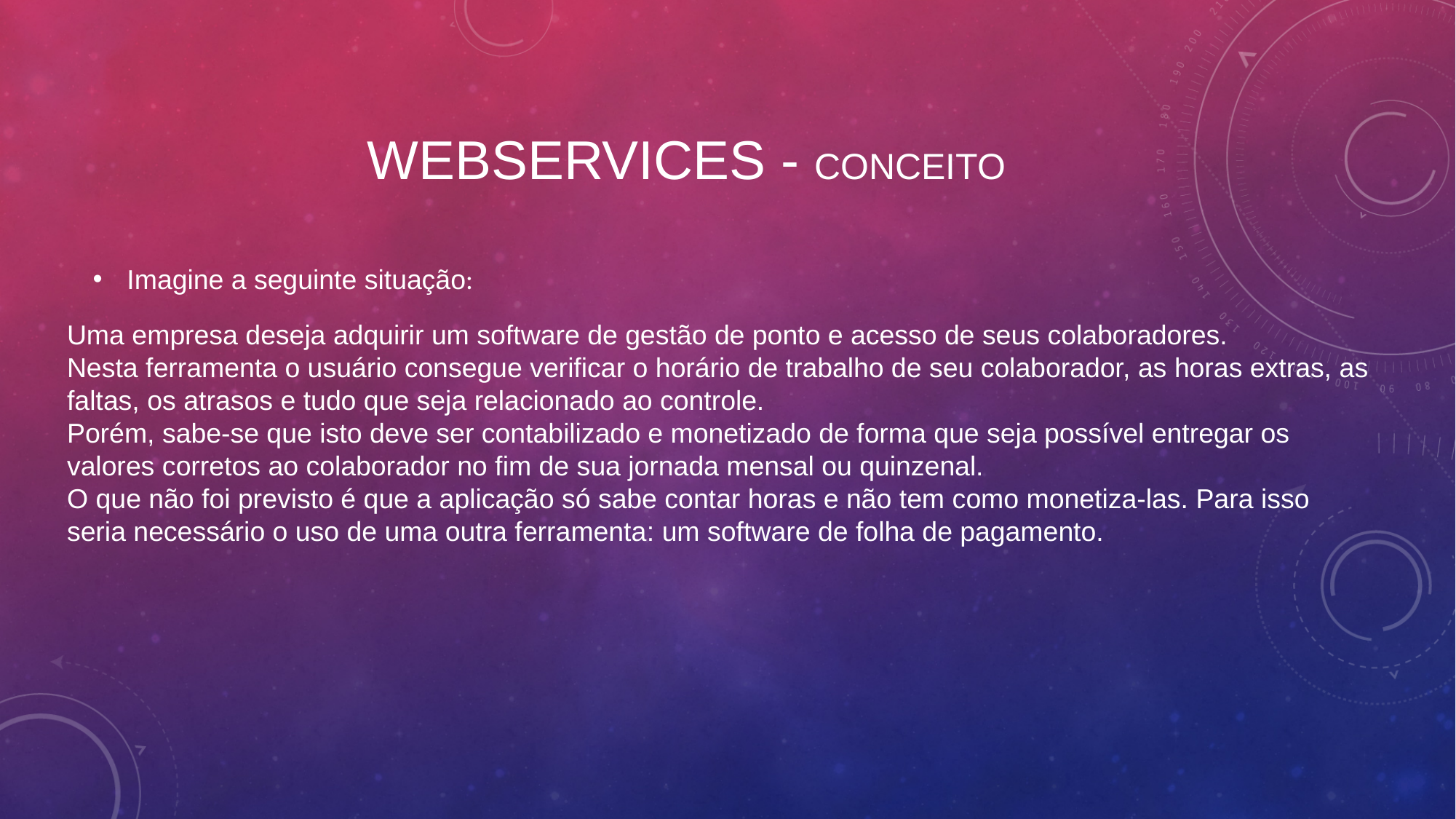

Webservices - conceito
Imagine a seguinte situação:
Uma empresa deseja adquirir um software de gestão de ponto e acesso de seus colaboradores.
Nesta ferramenta o usuário consegue verificar o horário de trabalho de seu colaborador, as horas extras, as faltas, os atrasos e tudo que seja relacionado ao controle.
Porém, sabe-se que isto deve ser contabilizado e monetizado de forma que seja possível entregar os valores corretos ao colaborador no fim de sua jornada mensal ou quinzenal.
O que não foi previsto é que a aplicação só sabe contar horas e não tem como monetiza-las. Para isso seria necessário o uso de uma outra ferramenta: um software de folha de pagamento.